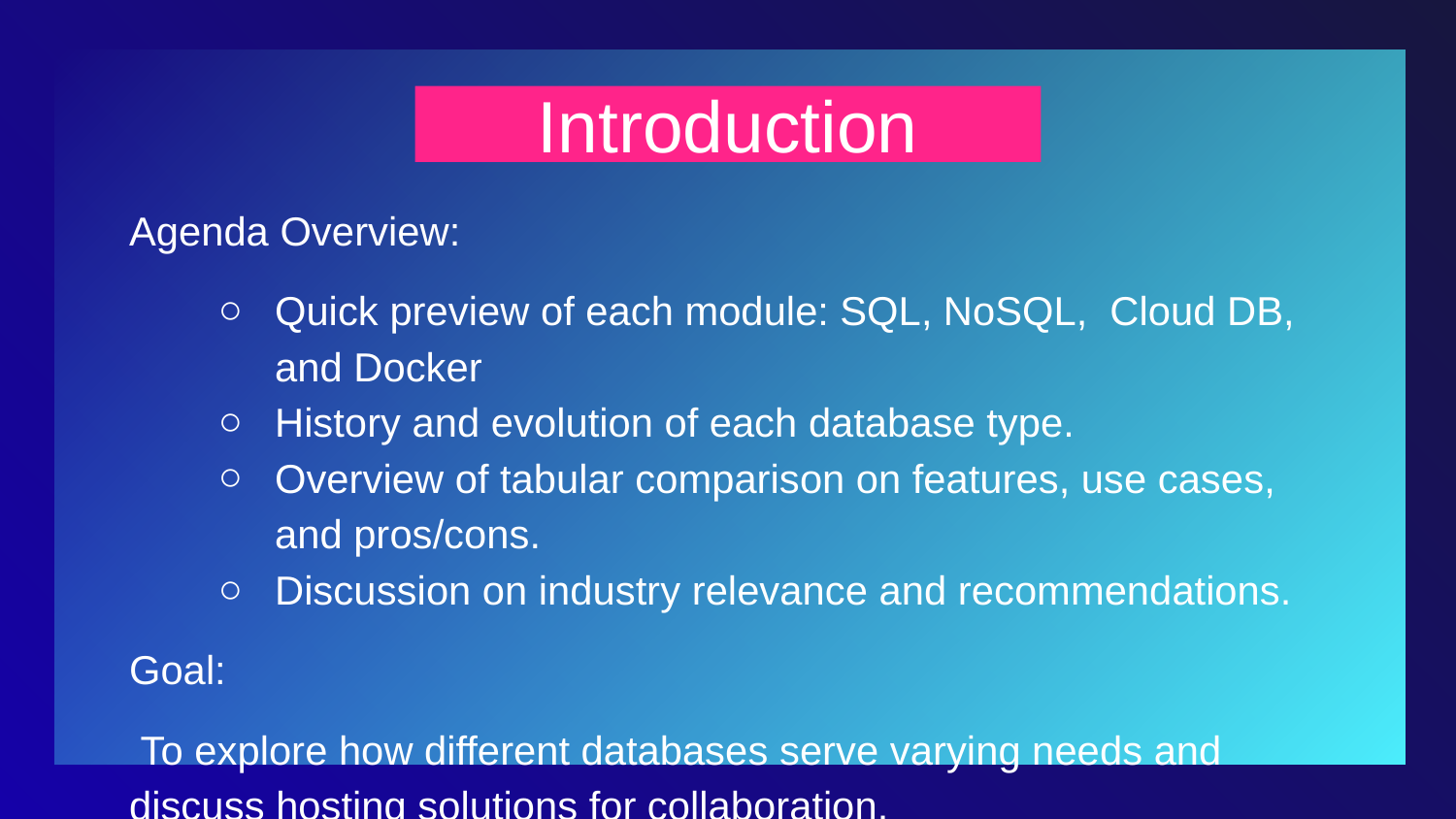

# Introduction
Agenda Overview:
Quick preview of each module: SQL, NoSQL,  Cloud DB, and Docker
History and evolution of each database type.
Overview of tabular comparison on features, use cases, and pros/cons.
Discussion on industry relevance and recommendations.
Goal:
 To explore how different databases serve varying needs and discuss hosting solutions for collaboration.